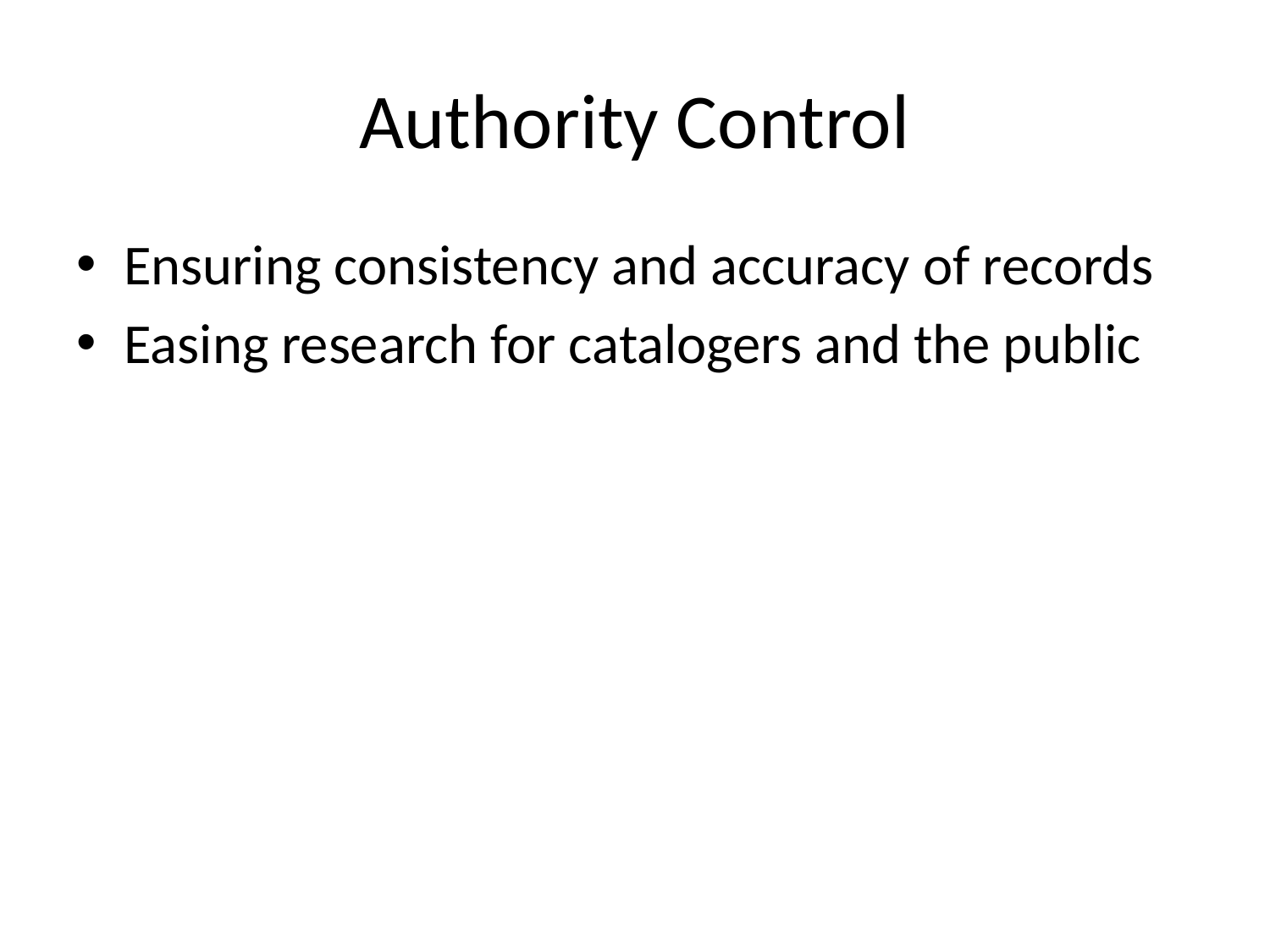

# Authority Control
Ensuring consistency and accuracy of records
Easing research for catalogers and the public